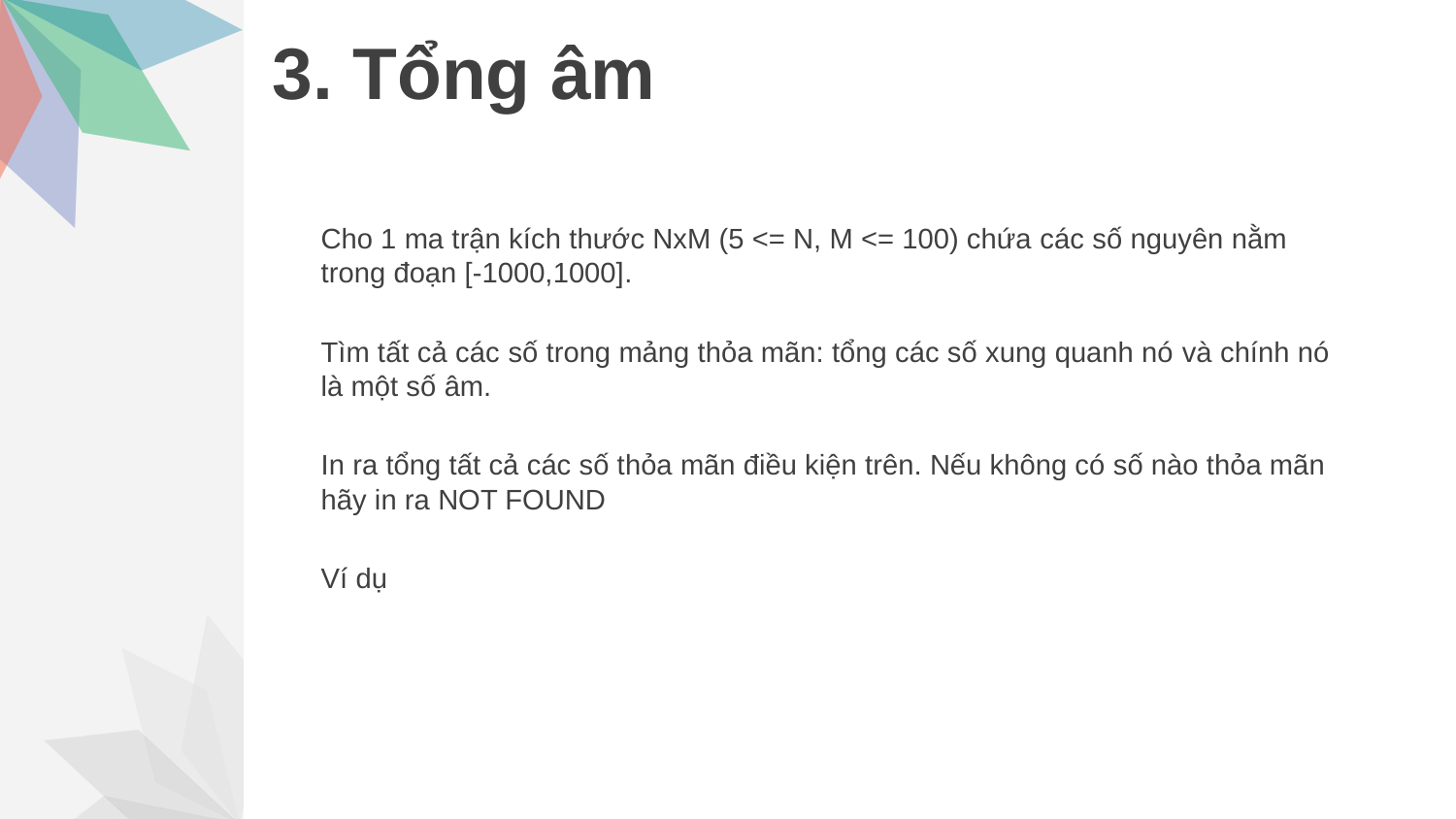

# 3. Tổng âm
Cho 1 ma trận kích thước NxM (5 <= N, M <= 100) chứa các số nguyên nằm trong đoạn [-1000,1000].

Tìm tất cả các số trong mảng thỏa mãn: tổng các số xung quanh nó và chính nó là một số âm.

In ra tổng tất cả các số thỏa mãn điều kiện trên. Nếu không có số nào thỏa mãn hãy in ra NOT FOUND

Ví dụ